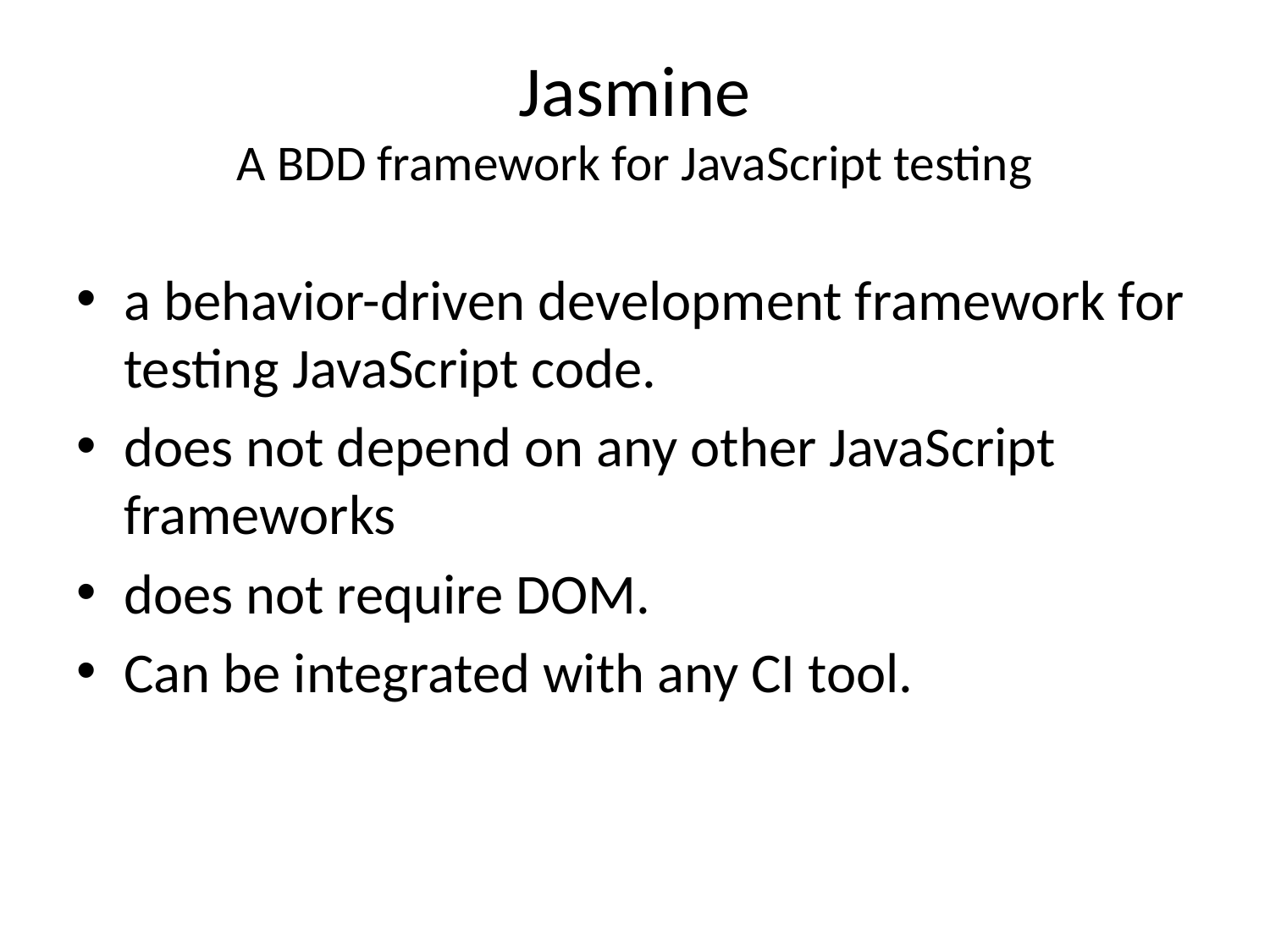

# Jasmine A BDD framework for JavaScript testing
a behavior-driven development framework for testing JavaScript code.
does not depend on any other JavaScript frameworks
does not require DOM.
Can be integrated with any CI tool.